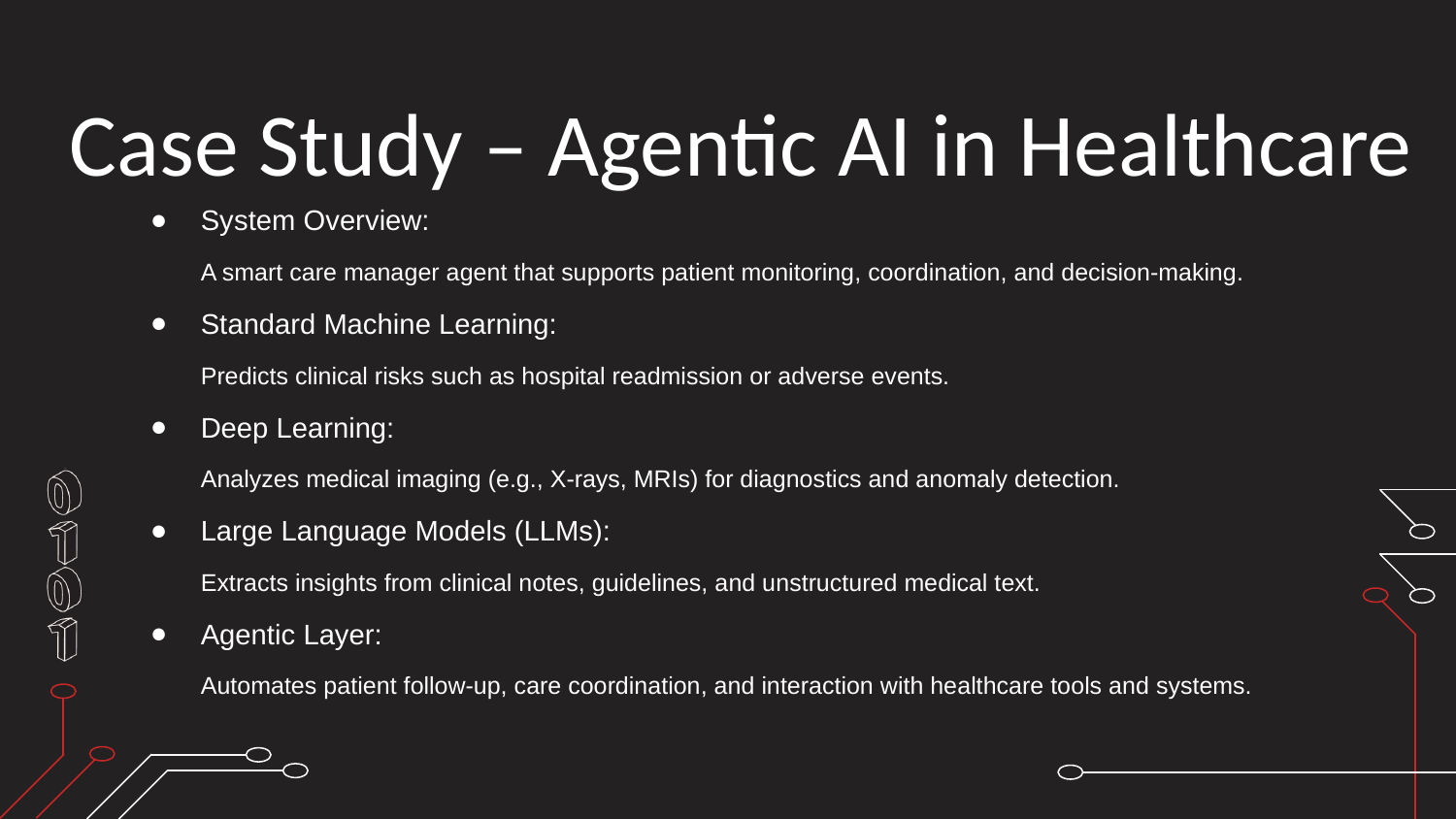

# Case Study – Agentic AI in Healthcare
System Overview:
A smart care manager agent that supports patient monitoring, coordination, and decision-making.
Standard Machine Learning:
Predicts clinical risks such as hospital readmission or adverse events.
Deep Learning:
Analyzes medical imaging (e.g., X-rays, MRIs) for diagnostics and anomaly detection.
Large Language Models (LLMs):
Extracts insights from clinical notes, guidelines, and unstructured medical text.
Agentic Layer:
Automates patient follow-up, care coordination, and interaction with healthcare tools and systems.